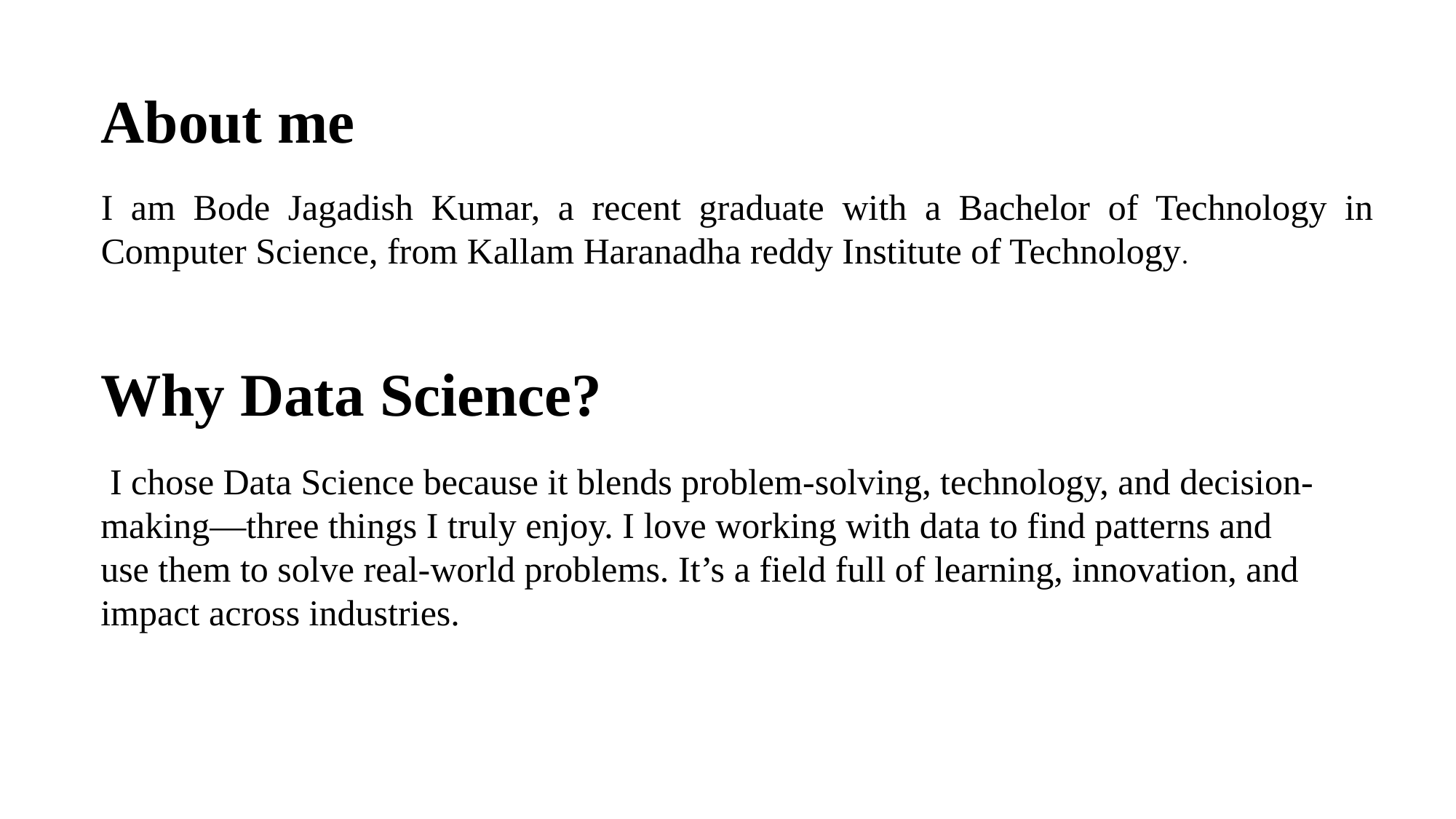

About me
I am Bode Jagadish Kumar, a recent graduate with a Bachelor of Technology in Computer Science, from Kallam Haranadha reddy Institute of Technology.
Why Data Science?

 I chose Data Science because it blends problem-solving, technology, and decision-making—three things I truly enjoy. I love working with data to find patterns and use them to solve real-world problems. It’s a field full of learning, innovation, and impact across industries.